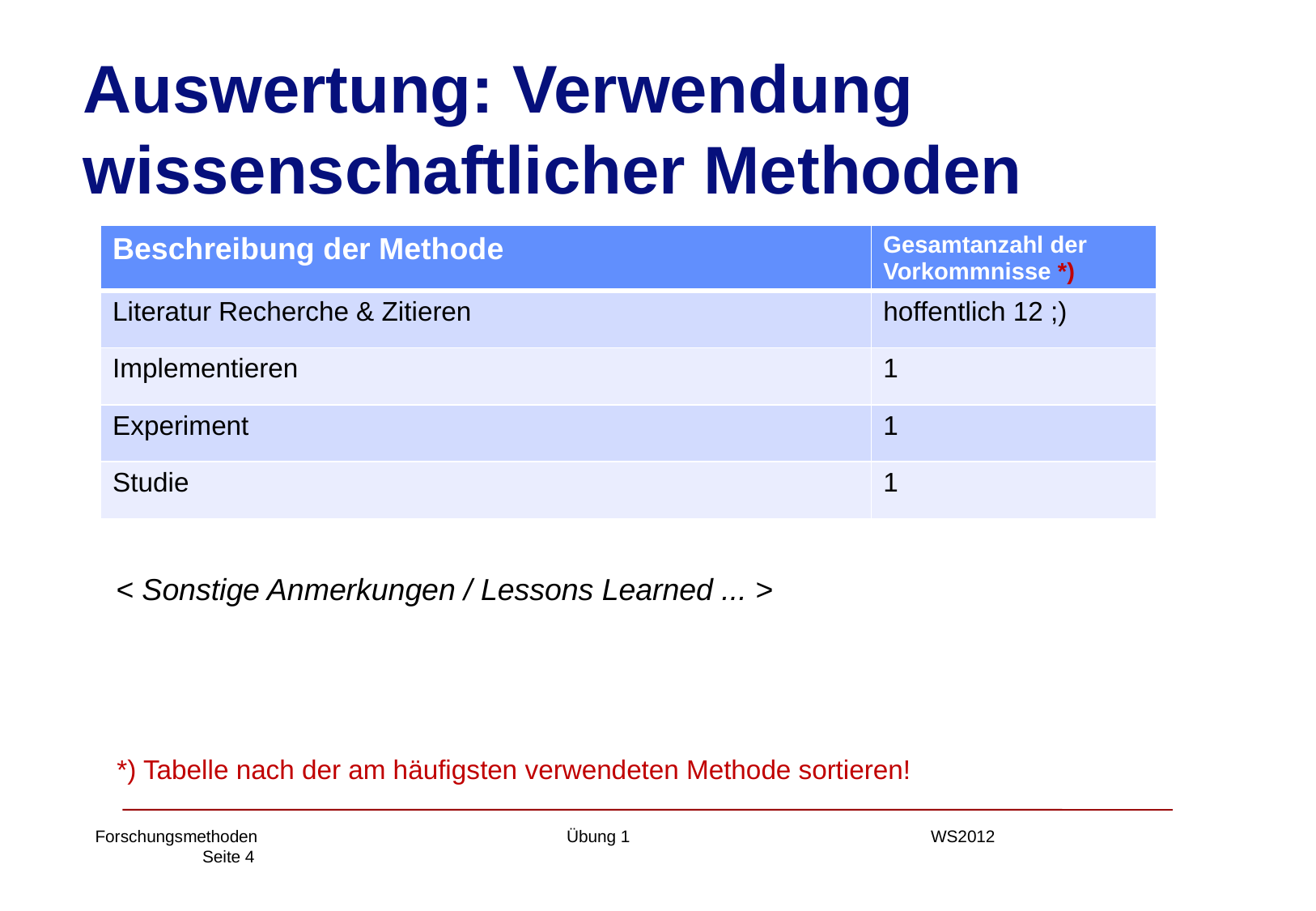

# Auswertung: Verwendung wissenschaftlicher Methoden
| Beschreibung der Methode | Gesamtanzahl der Vorkommnisse \*) |
| --- | --- |
| Literatur Recherche & Zitieren | hoffentlich 12 ;) |
| Implementieren | 1 |
| Experiment | 1 |
| Studie | 1 |
< Sonstige Anmerkungen / Lessons Learned ... >
*) Tabelle nach der am häufigsten verwendeten Methode sortieren!